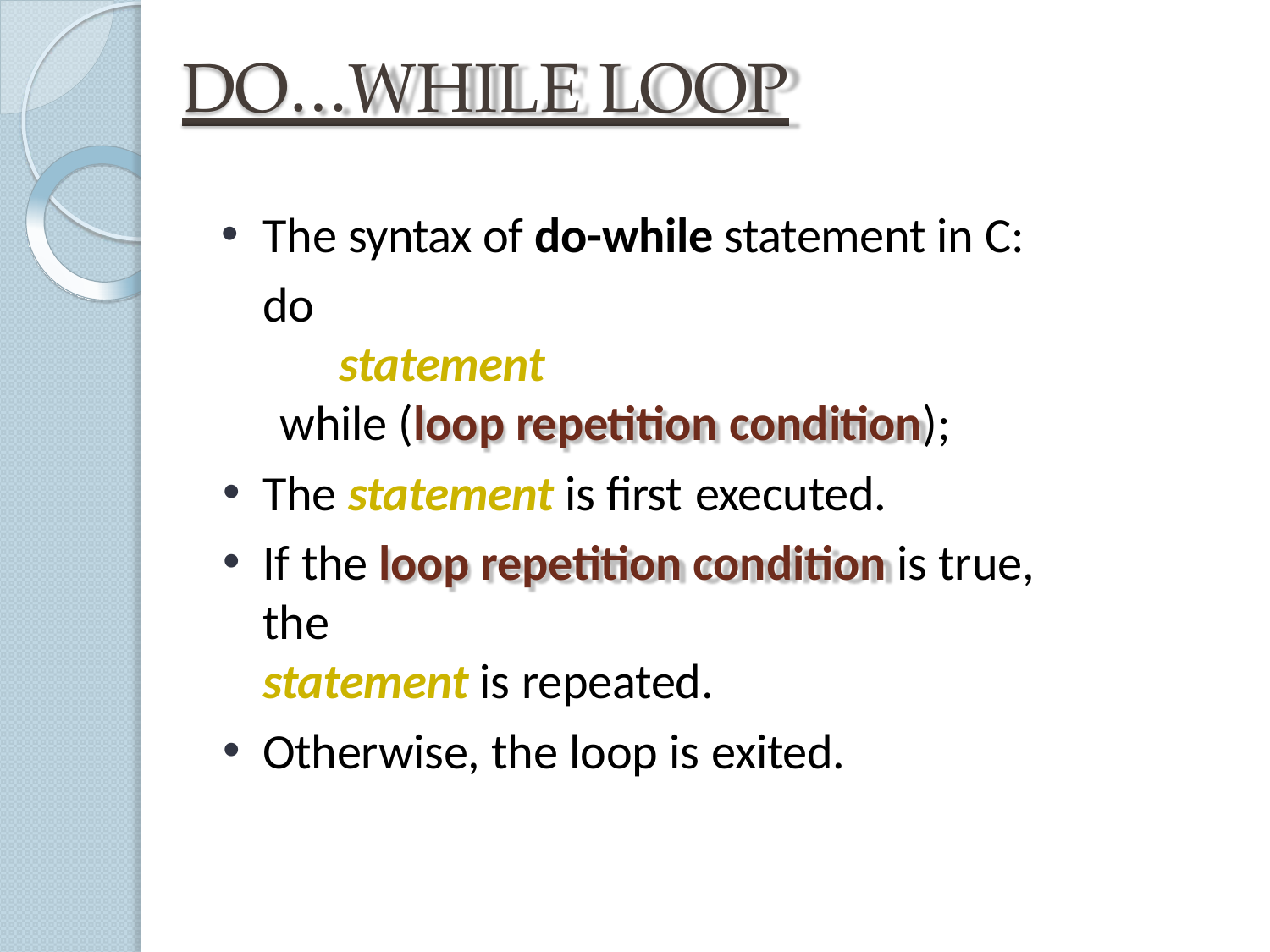

# DO…WHILE LOOP

The syntax of do-while statement in C:  do
statement
while (loop repetition condition);
The statement is first executed.
If the loop repetition condition is true, the
statement is repeated.
Otherwise, the loop is exited.